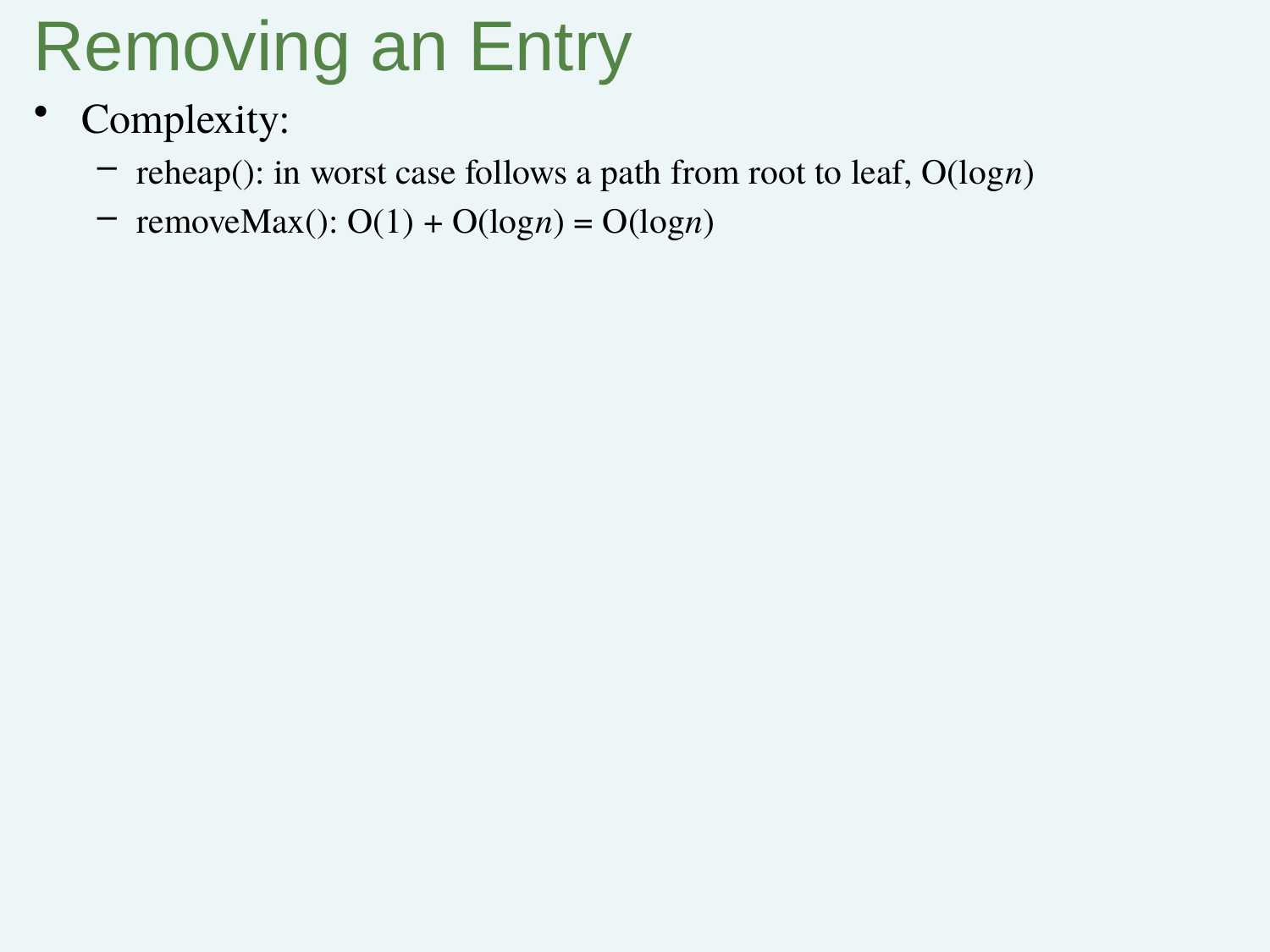

# Removing an Entry
Complexity:
reheap(): in worst case follows a path from root to leaf, O(logn)
removeMax(): O(1) + O(logn) = O(logn)